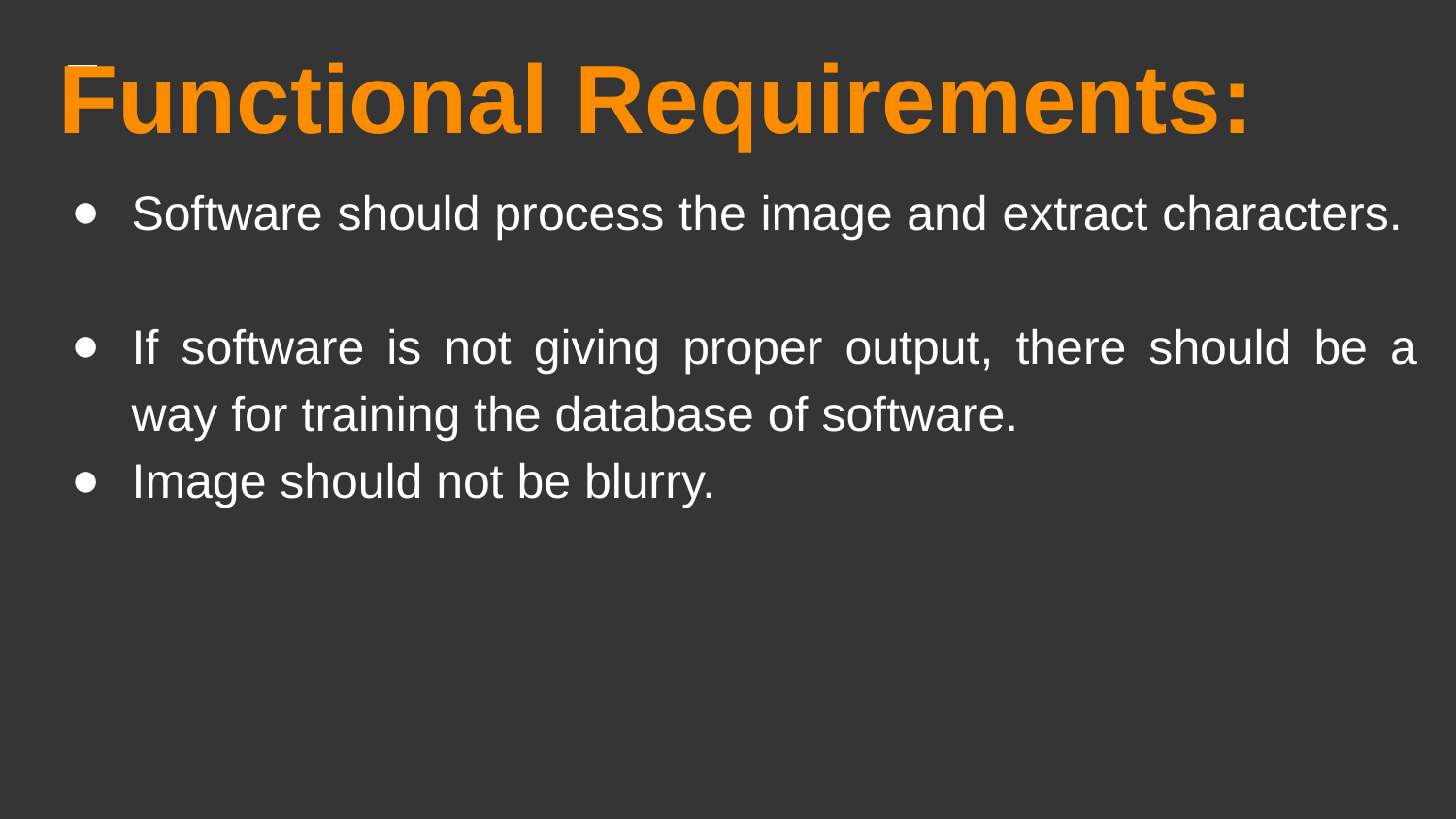

# Functional Requirements:
Software should process the image and extract characters.
If software is not giving proper output, there should be a way for training the database of software.
Image should not be blurry.